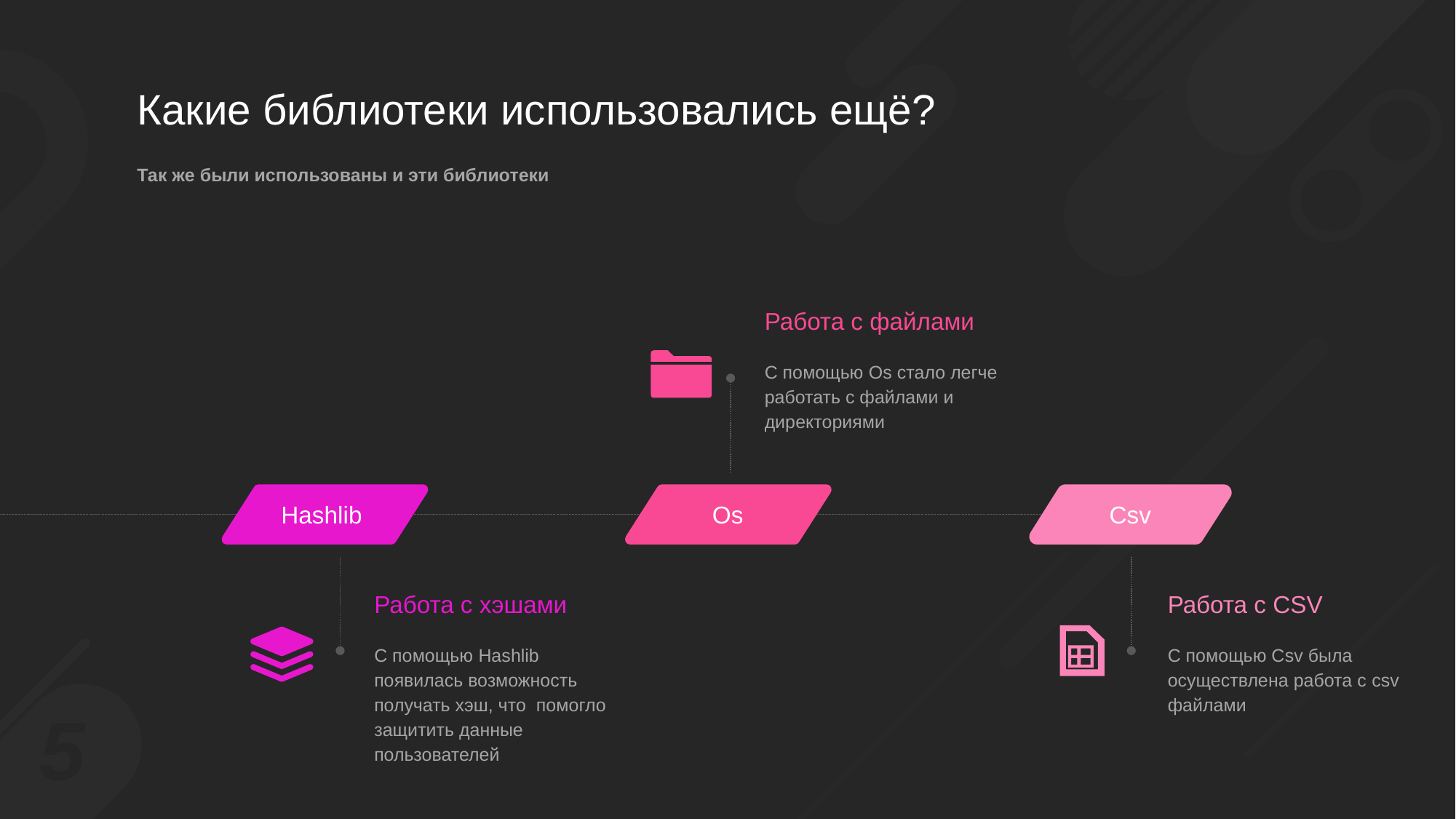

Какие библиотеки использовались ещё?
Так же были использованы и эти библиотеки
Работа с файлами

С помощью Os стало легче работать с файлами и директориями

Hashlib

Os

Csv
Работа с хэшами
Работа с CSV

С помощью Hashlib появилась возможность получать хэш, что  помогло защитить данные пользователей
С помощью Сsv была осуществлена работа с csv файлами